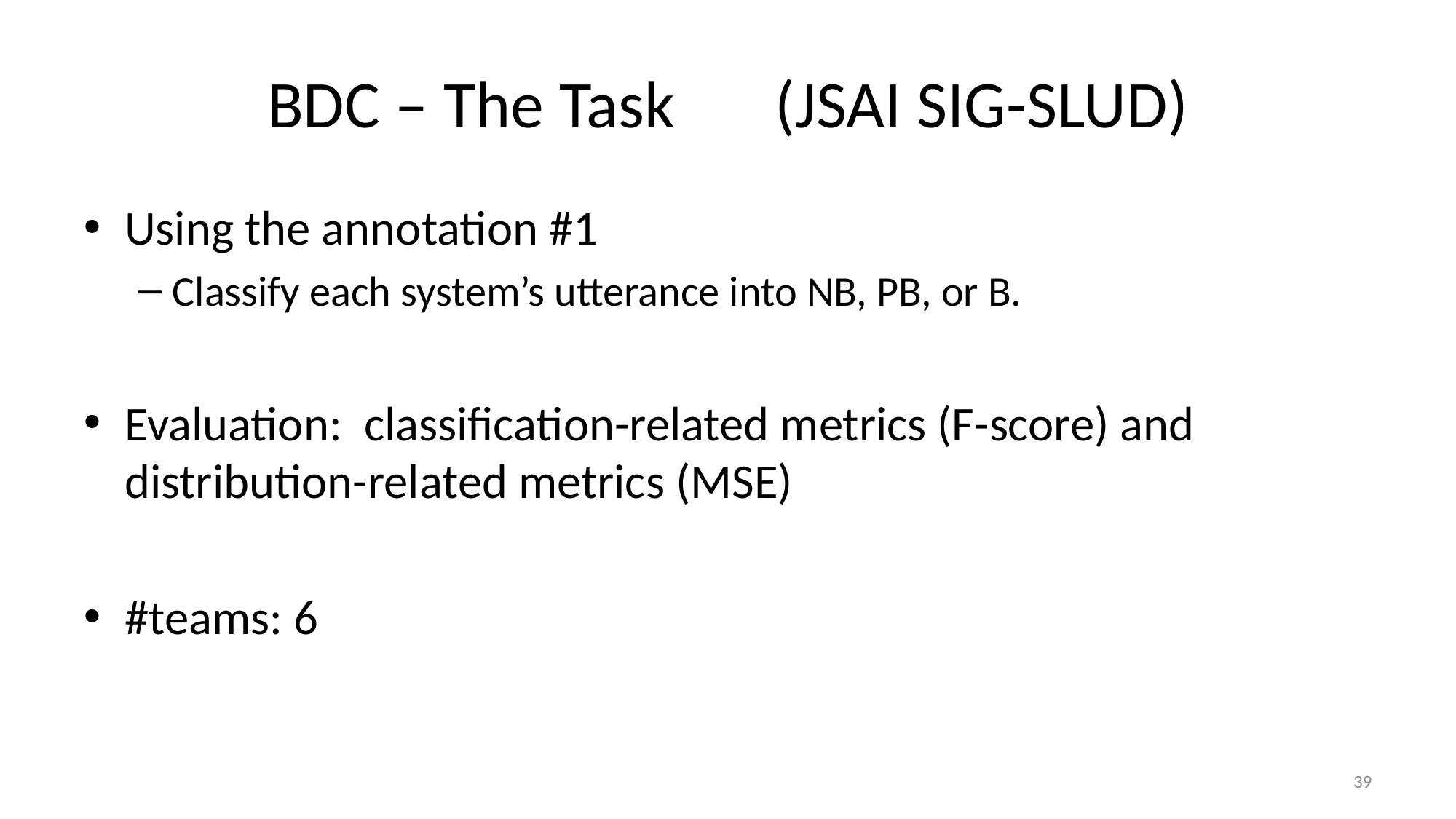

# BDC – The Task　(JSAI SIG-SLUD)
Using the annotation #1
Classify each system’s utterance into NB, PB, or B.

Evaluation:  classification-related metrics (F-score) and distribution-related metrics (MSE)

#teams: 6

39